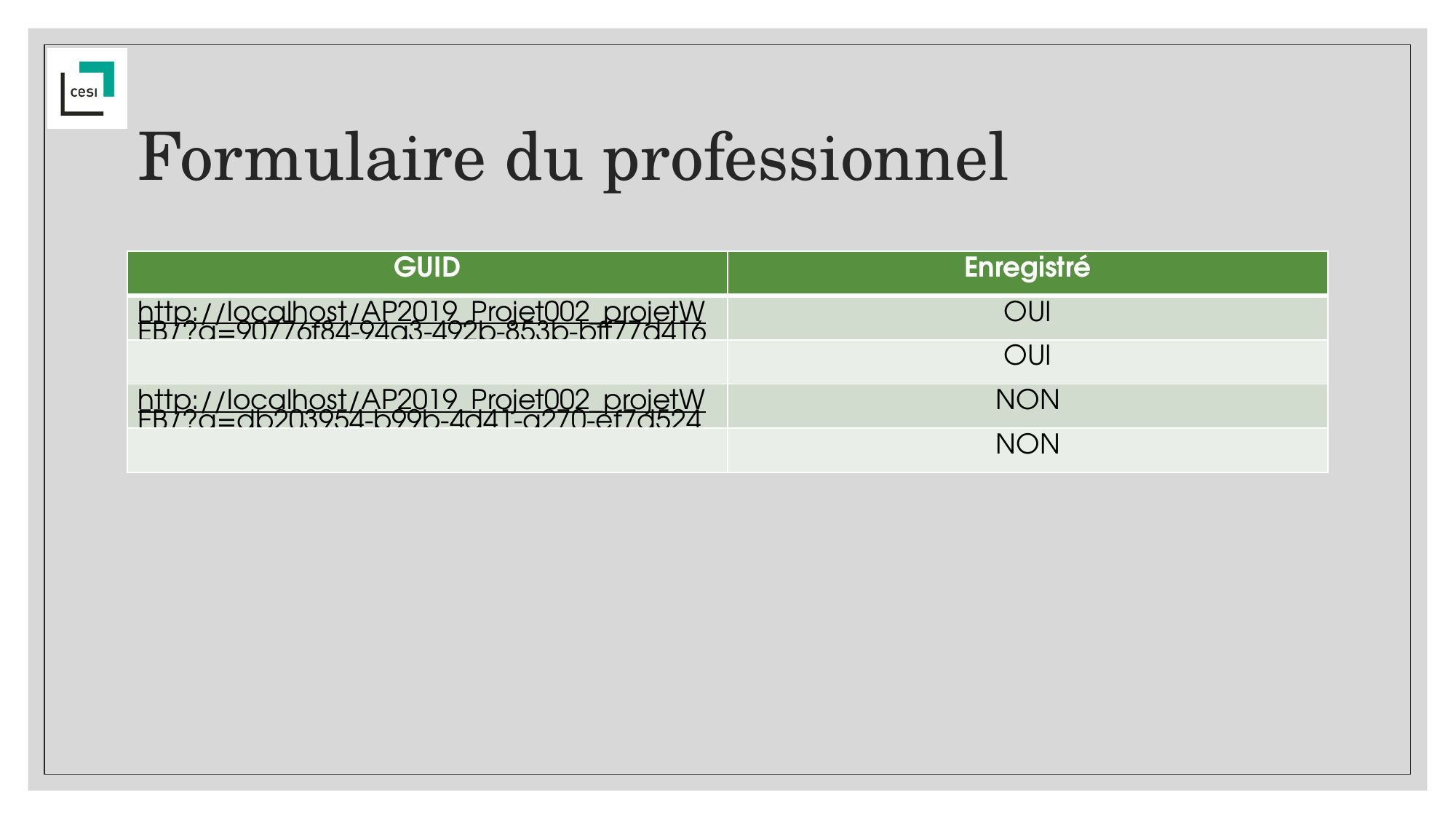

# Formulaire du professionnel
| GUID | Enregistré |
| --- | --- |
| http://localhost/AP2019\_Projet002\_projetWEB/?q=90776f84-94a3-492b-853b-bff77d416e6b | OUI |
|  | OUI |
| http://localhost/AP2019\_Projet002\_projetWEB/?q=db203954-b99b-4d41-a270-ef7d52405ea2 | NON |
|  | NON |